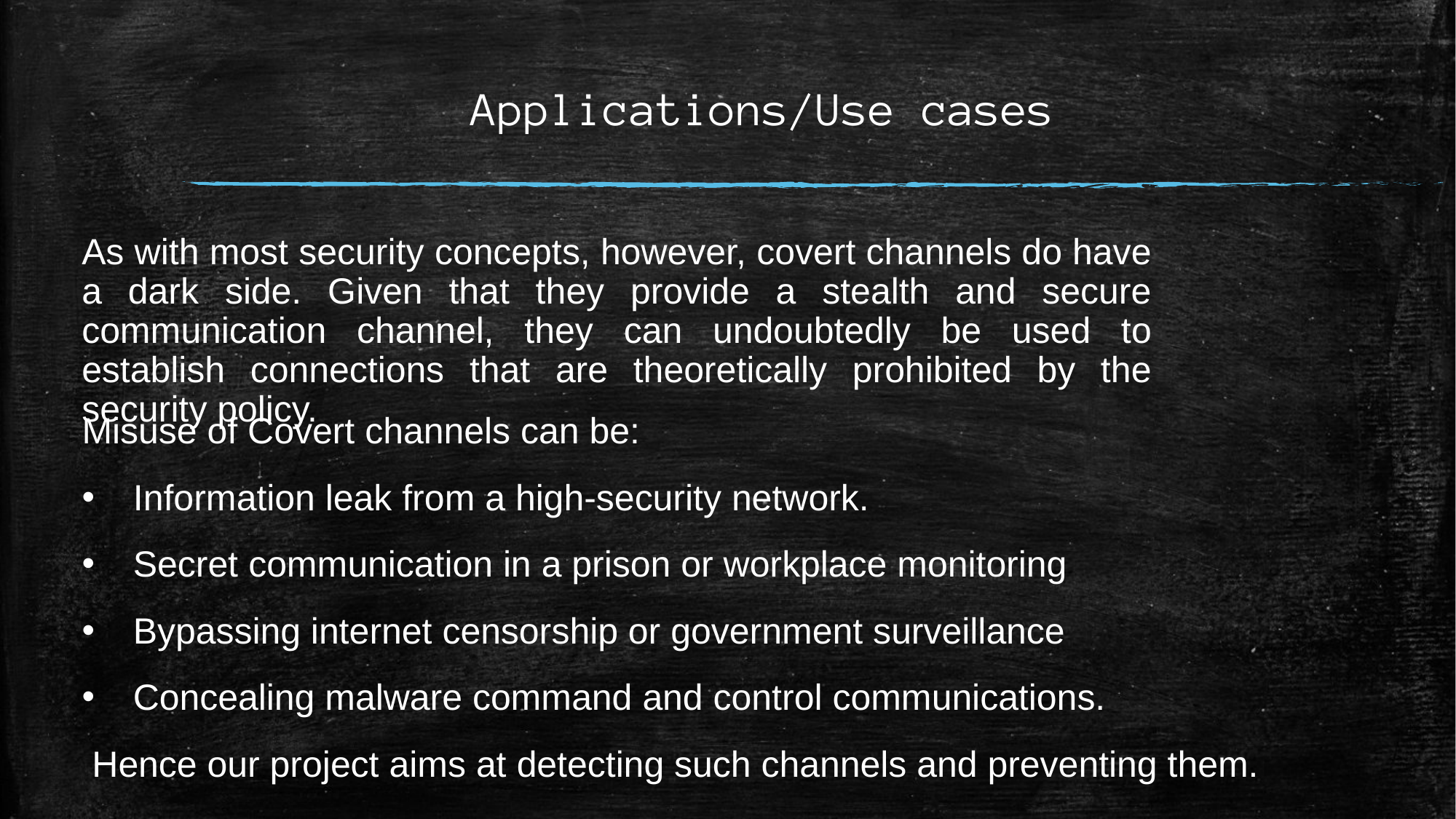

# Applications/Use cases

As with most security concepts, however, covert channels do have a dark side. Given that they provide a stealth and secure communication channel, they can undoubtedly be used to establish connections that are theoretically prohibited by the security policy.

Misuse of Covert channels can be:
 Information leak from a high-security network.
 Secret communication in a prison or workplace monitoring
 Bypassing internet censorship or government surveillance
 Concealing malware command and control communications.
 Hence our project aims at detecting such channels and preventing them.